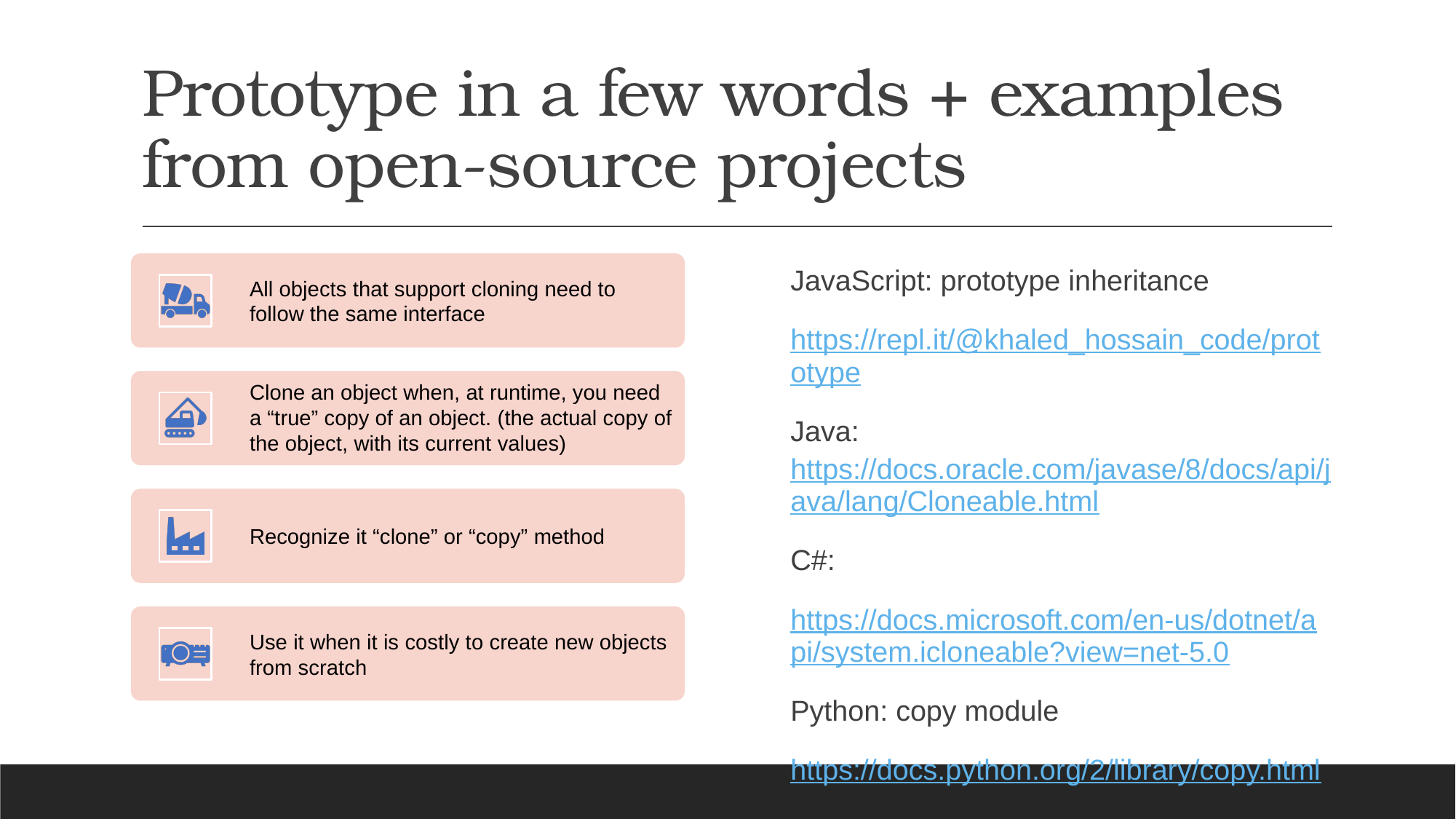

# Prototype in a few words + examples from open-source projects
All objects that support cloning need to follow the same interface
Clone an object when, at runtime, you need a “true” copy of an object. (the actual copy of the object, with its current values)
Recognize it “clone” or “copy” method
Use it when it is costly to create new objects from scratch
JavaScript: prototype inheritance
https://repl.it/@khaled_hossain_code/prototype
Java: https://docs.oracle.com/javase/8/docs/api/java/lang/Cloneable.html
C#:
https://docs.microsoft.com/en-us/dotnet/api/system.icloneable?view=net-5.0
Python: copy module
https://docs.python.org/2/library/copy.html